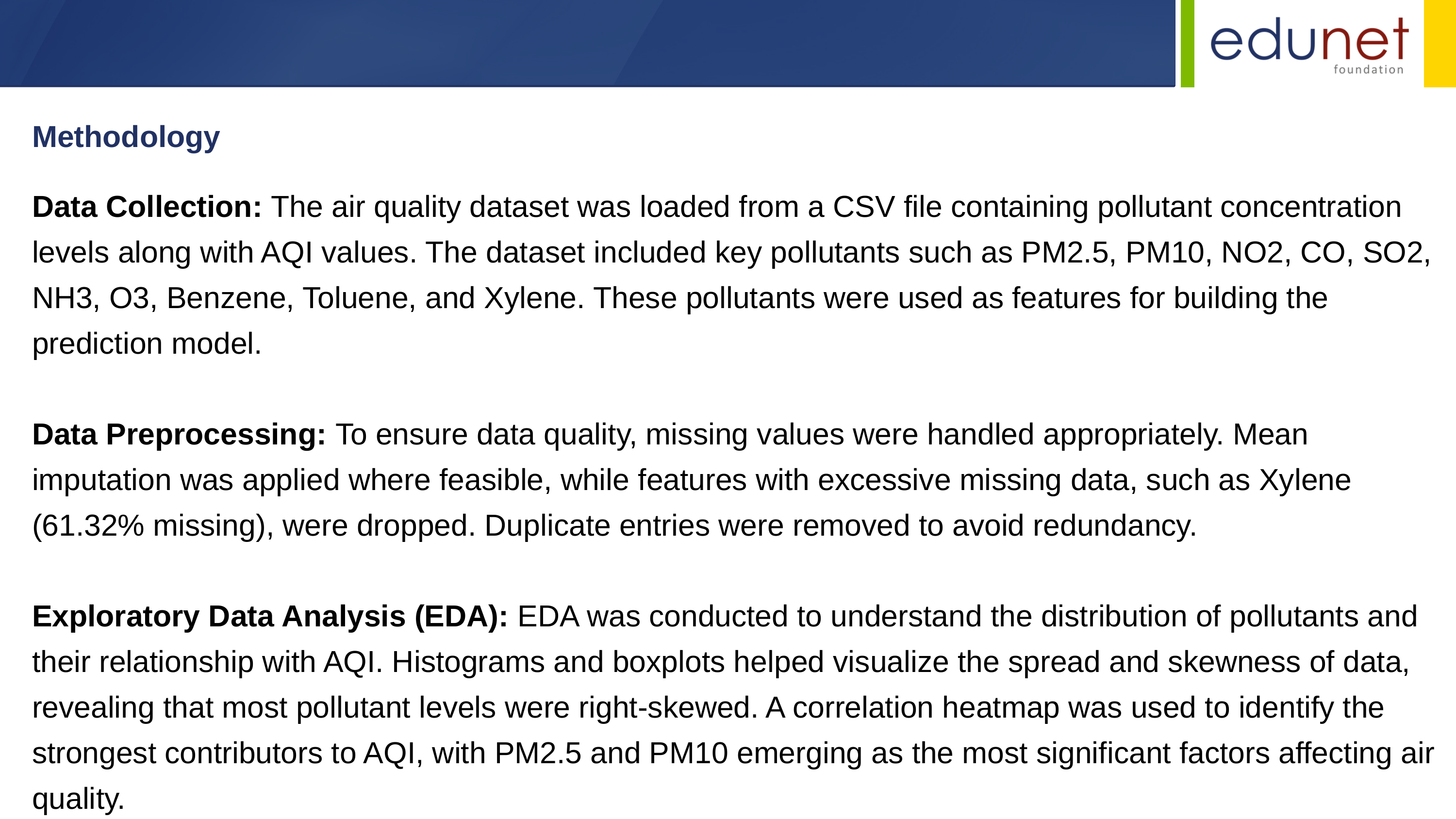

Methodology

Data Collection: The air quality dataset was loaded from a CSV file containing pollutant concentration levels along with AQI values. The dataset included key pollutants such as PM2.5, PM10, NO2, CO, SO2, NH3, O3, Benzene, Toluene, and Xylene. These pollutants were used as features for building the prediction model.

Data Preprocessing: To ensure data quality, missing values were handled appropriately. Mean imputation was applied where feasible, while features with excessive missing data, such as Xylene (61.32% missing), were dropped. Duplicate entries were removed to avoid redundancy.

Exploratory Data Analysis (EDA): EDA was conducted to understand the distribution of pollutants and their relationship with AQI. Histograms and boxplots helped visualize the spread and skewness of data, revealing that most pollutant levels were right-skewed. A correlation heatmap was used to identify the strongest contributors to AQI, with PM2.5 and PM10 emerging as the most significant factors affecting air quality.